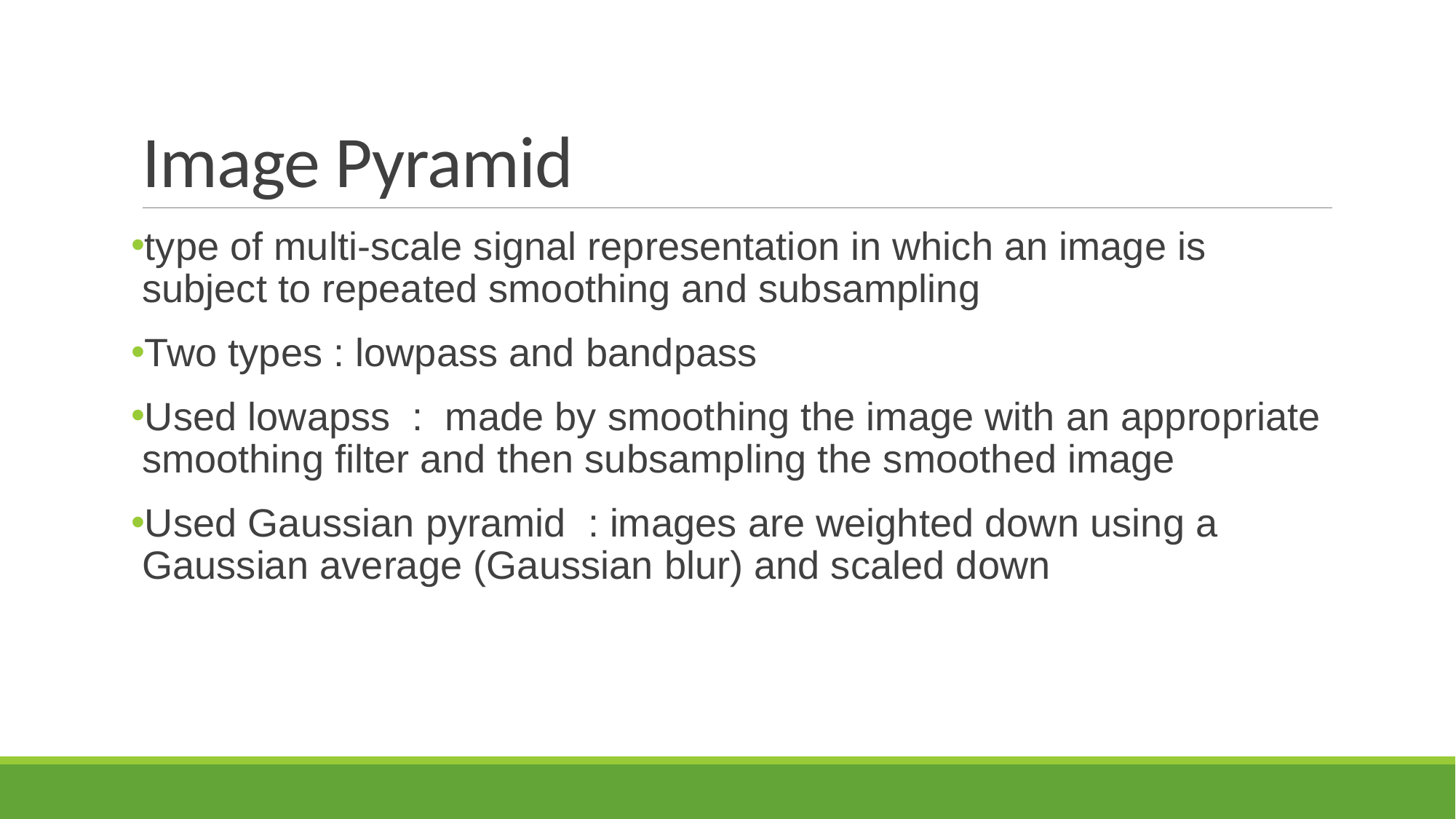

# Image Pyramid
type of multi-scale signal representation in which an image is subject to repeated smoothing and subsampling
Two types : lowpass and bandpass
Used lowapss  :  made by smoothing the image with an appropriate smoothing filter and then subsampling the smoothed image
Used Gaussian pyramid  : images are weighted down using a Gaussian average (Gaussian blur) and scaled down